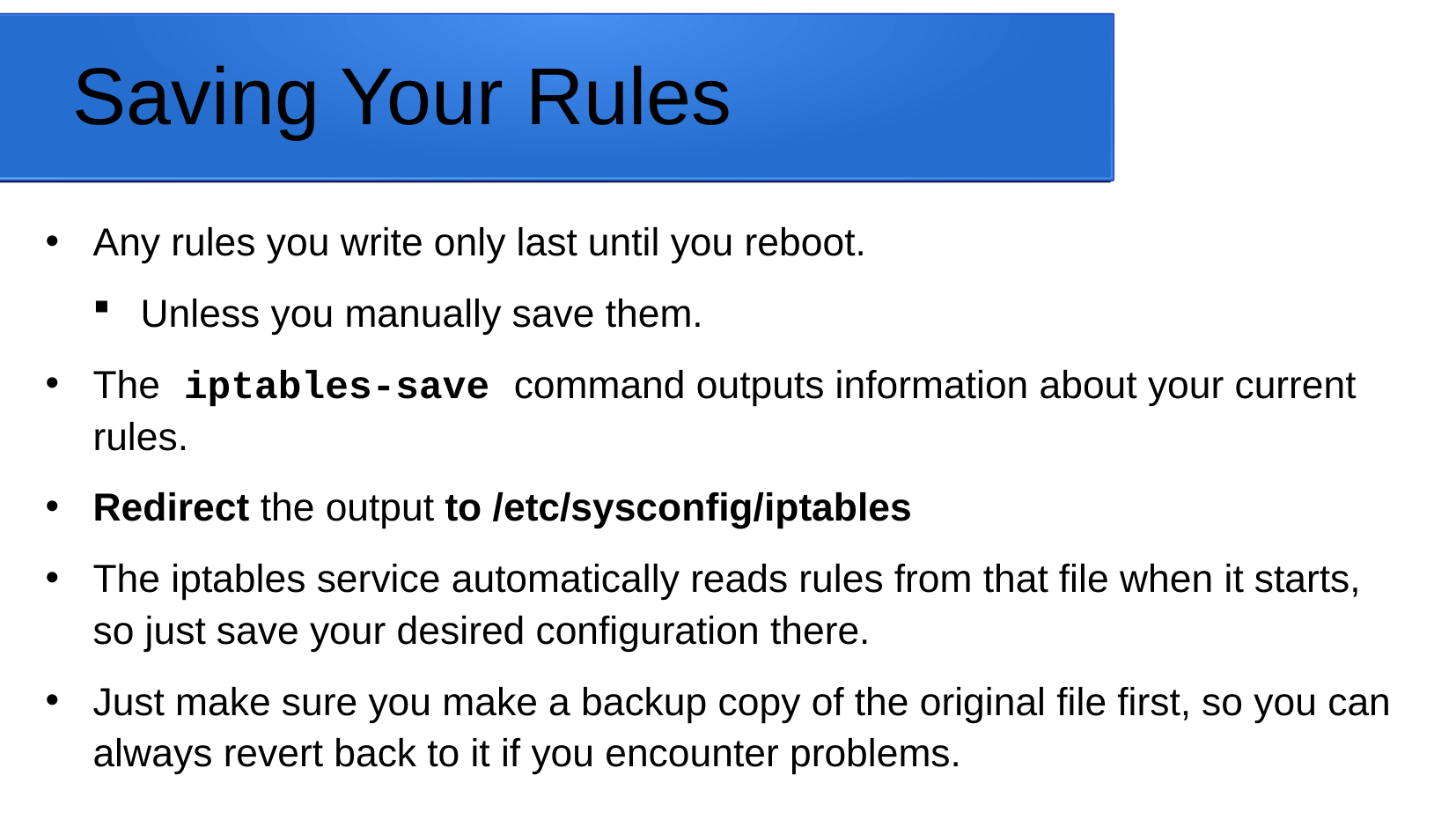

# Saving Your Rules
Any rules you write only last until you reboot.
Unless you manually save them.
The iptables-save command outputs information about your current rules.
Redirect the output to /etc/sysconfig/iptables
The iptables service automatically reads rules from that file when it starts, so just save your desired configuration there.
Just make sure you make a backup copy of the original file first, so you can always revert back to it if you encounter problems.